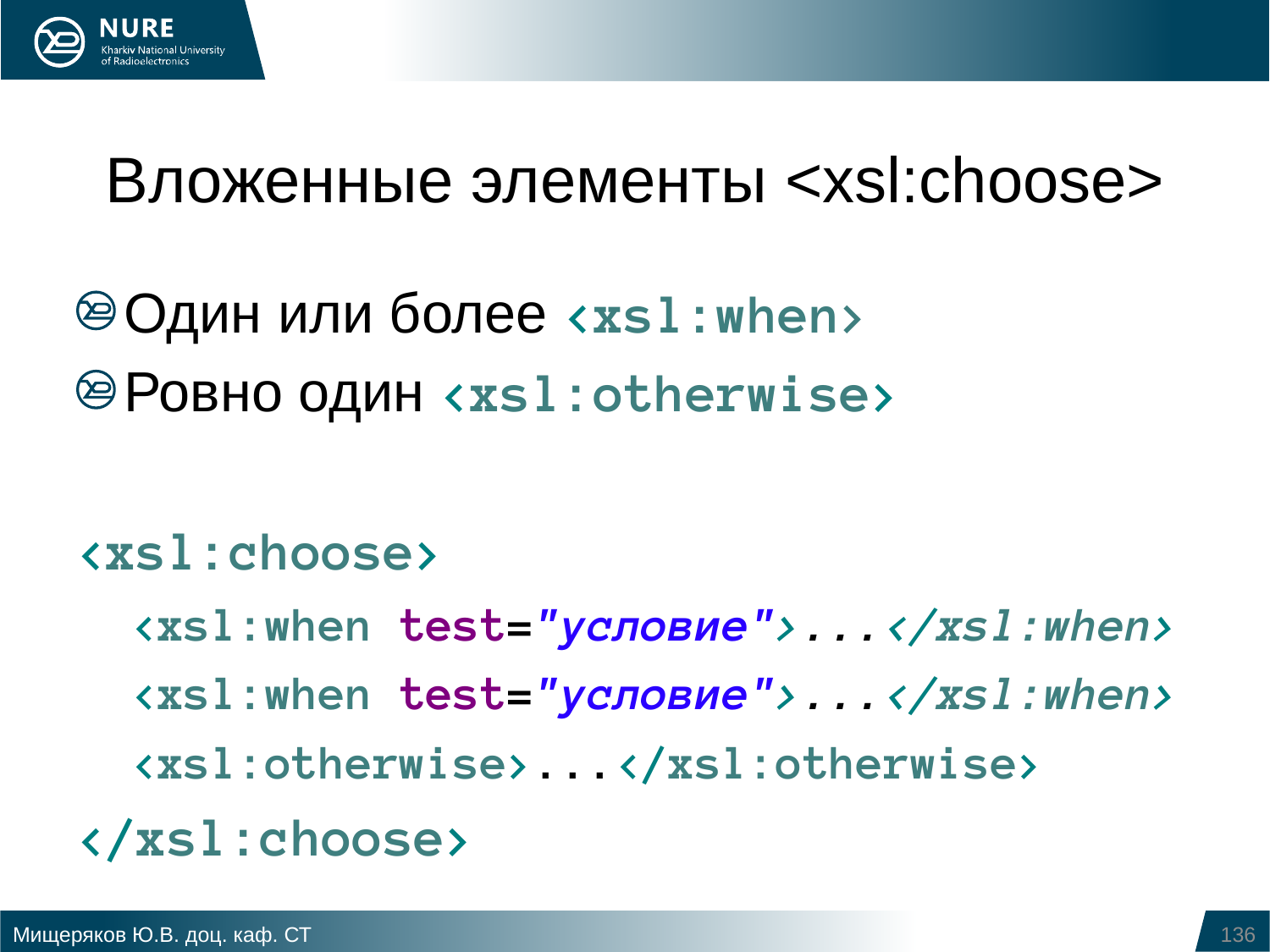

# Вложенные элементы <xsl:choose>
Один или более <xsl:when>
Ровно один <xsl:otherwise>

<xsl:choose>
<xsl:when test="условие">...</xsl:when>
<xsl:when test="условие">...</xsl:when>
<xsl:otherwise>...</xsl:otherwise>
</xsl:choose>

Мищеряков Ю.В. доц. каф. СТ
136